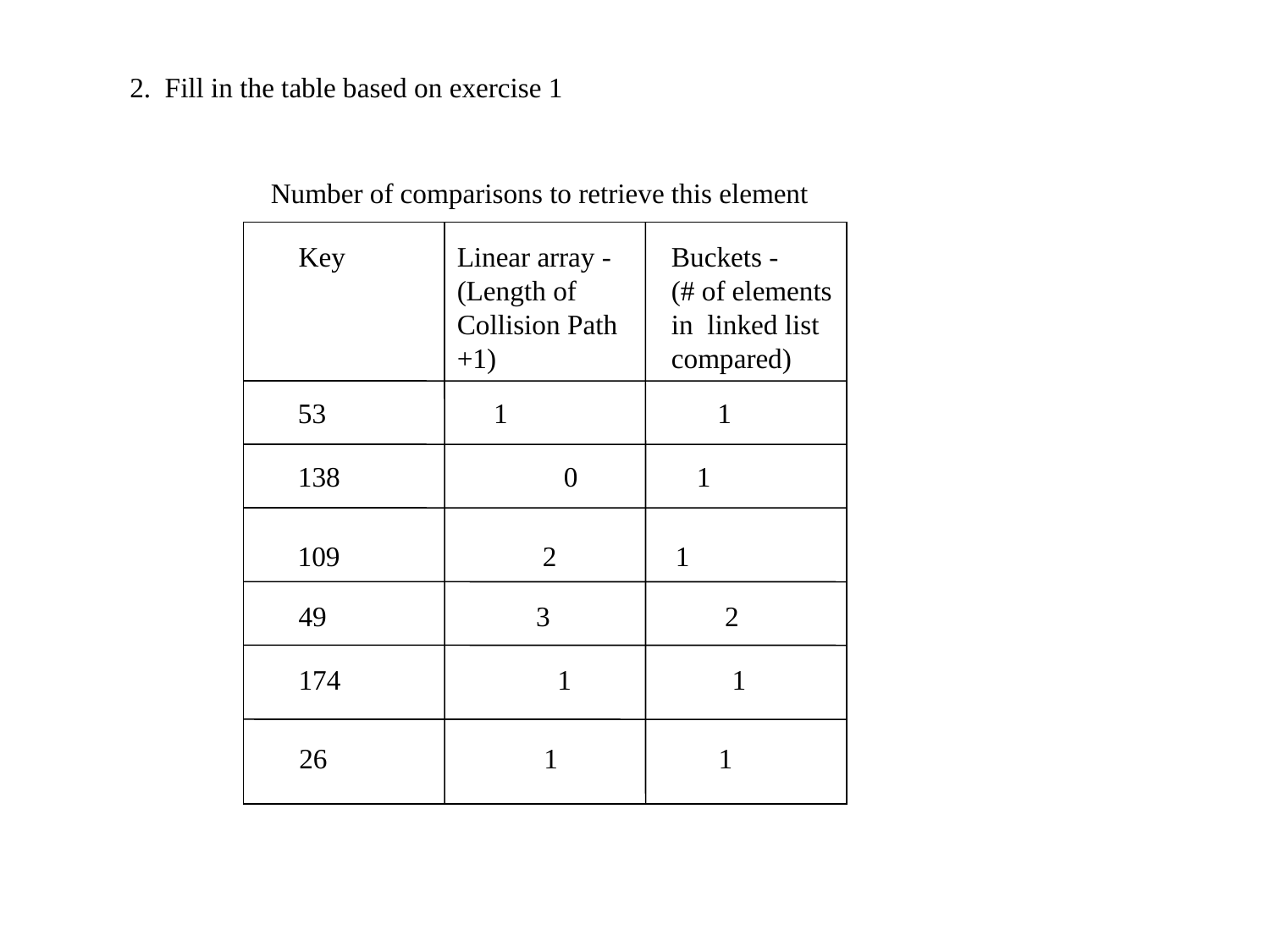

2.  Fill in the table based on exercise 1
Number of comparisons to retrieve this element

Key
Linear array -
(Length of
Collision Path +1)
Buckets -
(# of elements
in  linked list
compared)

53                        1                              1

138                                0                 1

109                             2                 1

49                              3                         2

174                               1                       1

26                               1                       1